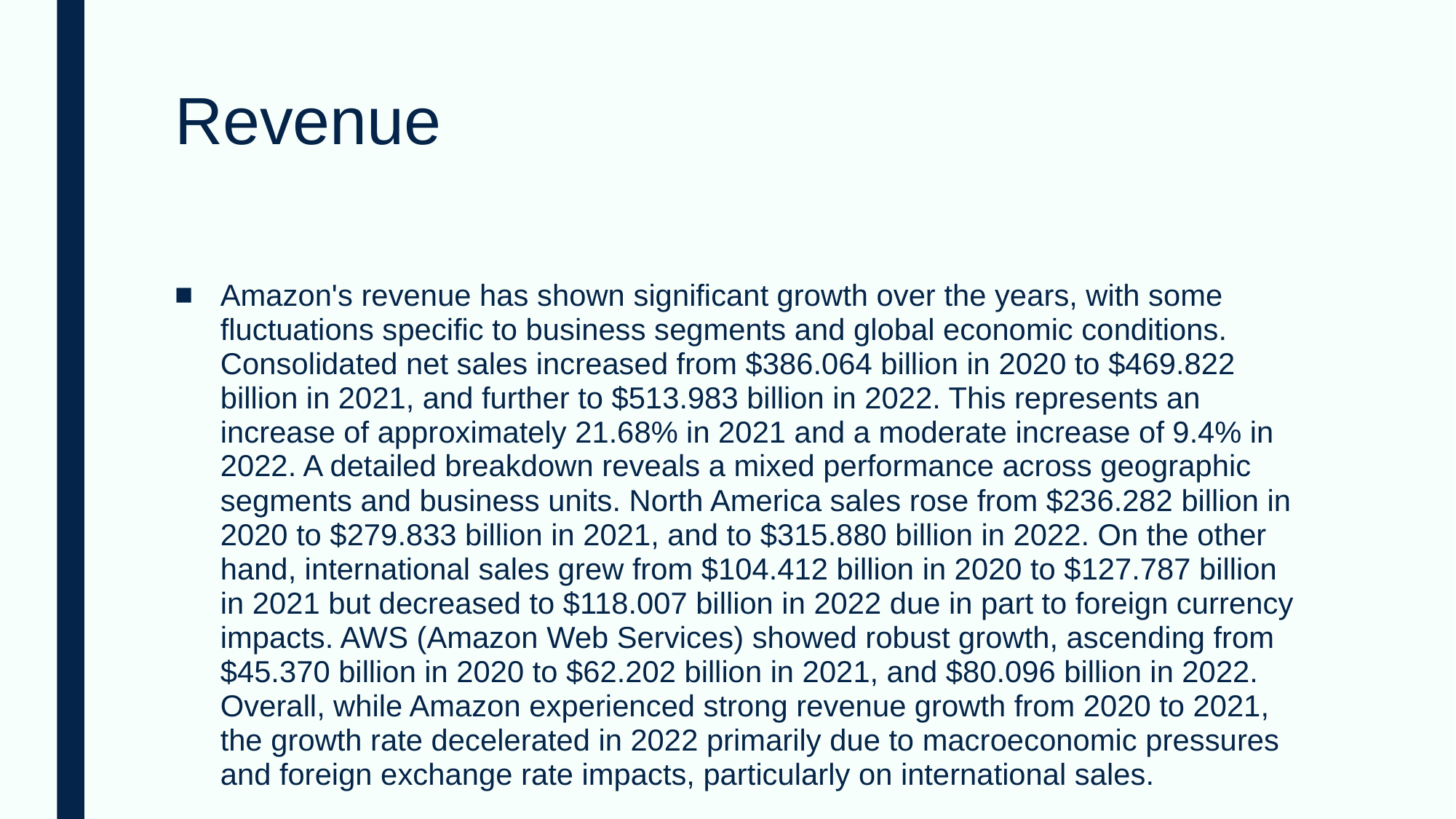

# Revenue
Amazon's revenue has shown significant growth over the years, with some fluctuations specific to business segments and global economic conditions. Consolidated net sales increased from $386.064 billion in 2020 to $469.822 billion in 2021, and further to $513.983 billion in 2022. This represents an increase of approximately 21.68% in 2021 and a moderate increase of 9.4% in 2022. A detailed breakdown reveals a mixed performance across geographic segments and business units. North America sales rose from $236.282 billion in 2020 to $279.833 billion in 2021, and to $315.880 billion in 2022. On the other hand, international sales grew from $104.412 billion in 2020 to $127.787 billion in 2021 but decreased to $118.007 billion in 2022 due in part to foreign currency impacts. AWS (Amazon Web Services) showed robust growth, ascending from $45.370 billion in 2020 to $62.202 billion in 2021, and $80.096 billion in 2022. Overall, while Amazon experienced strong revenue growth from 2020 to 2021, the growth rate decelerated in 2022 primarily due to macroeconomic pressures and foreign exchange rate impacts, particularly on international sales.